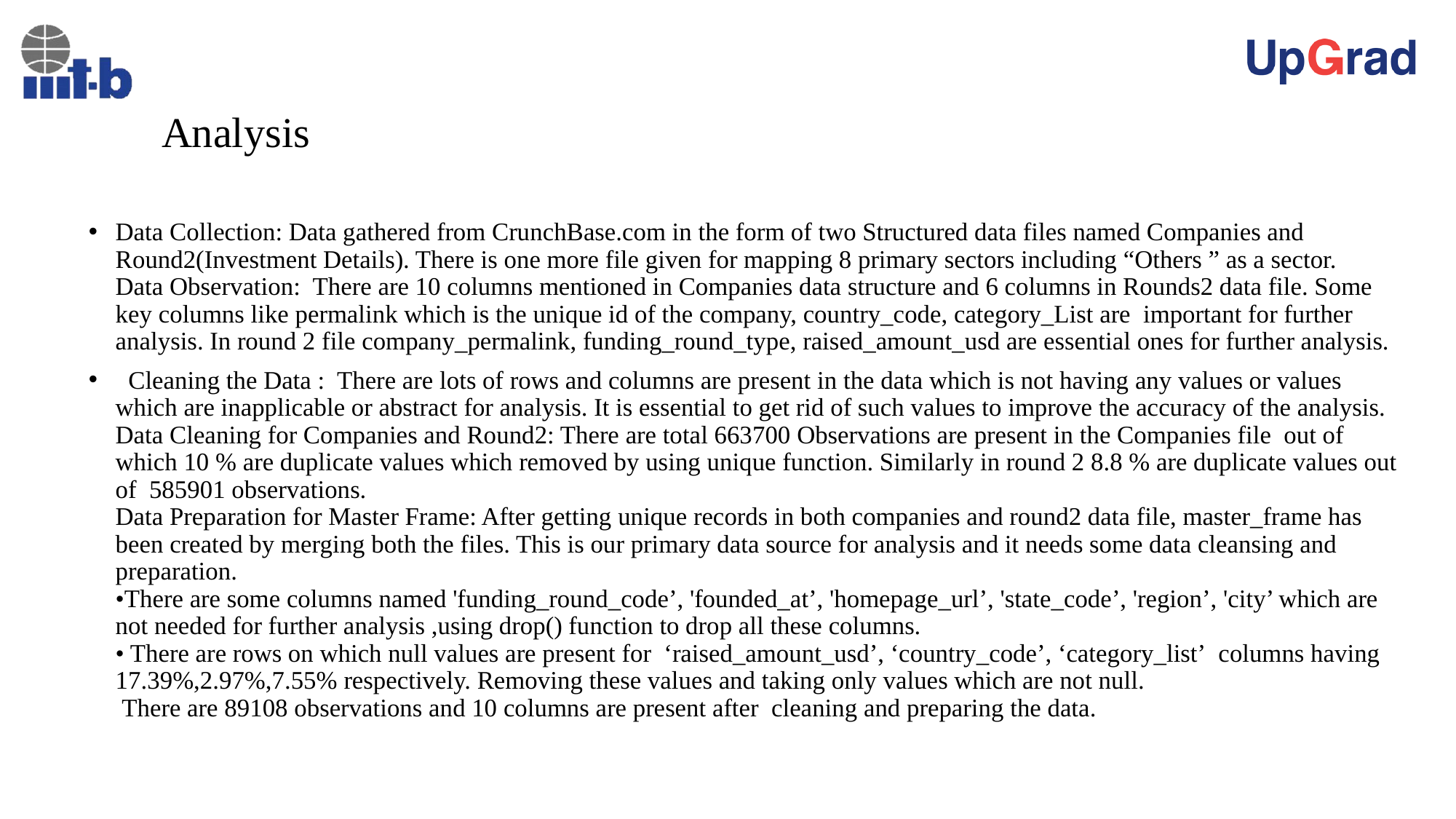

# Analysis
Data Collection: Data gathered from CrunchBase.com in the form of two Structured data files named Companies and Round2(Investment Details). There is one more file given for mapping 8 primary sectors including “Others ” as a sector. 
Data Observation:  There are 10 columns mentioned in Companies data structure and 6 columns in Rounds2 data file. Some key columns like permalink which is the unique id of the company, country_code, category_List are  important for further analysis. In round 2 file company_permalink, funding_round_type, raised_amount_usd are essential ones for further analysis.
  Cleaning the Data :  There are lots of rows and columns are present in the data which is not having any values or values which are inapplicable or abstract for analysis. It is essential to get rid of such values to improve the accuracy of the analysis. 
Data Cleaning for Companies and Round2: There are total 663700 Observations are present in the Companies file  out of which 10 % are duplicate values which removed by using unique function. Similarly in round 2 8.8 % are duplicate values out of  585901 observations.
Data Preparation for Master Frame: After getting unique records in both companies and round2 data file, master_frame has been created by merging both the files. This is our primary data source for analysis and it needs some data cleansing and preparation.
•There are some columns named 'funding_round_code’, 'founded_at’, 'homepage_url’, 'state_code’, 'region’, 'city’ which are not needed for further analysis ,using drop() function to drop all these columns.
• There are rows on which null values are present for  ‘raised_amount_usd’, ‘country_code’, ‘category_list’  columns having  17.39%,2.97%,7.55% respectively. Removing these values and taking only values which are not null.
 There are 89108 observations and 10 columns are present after  cleaning and preparing the data.